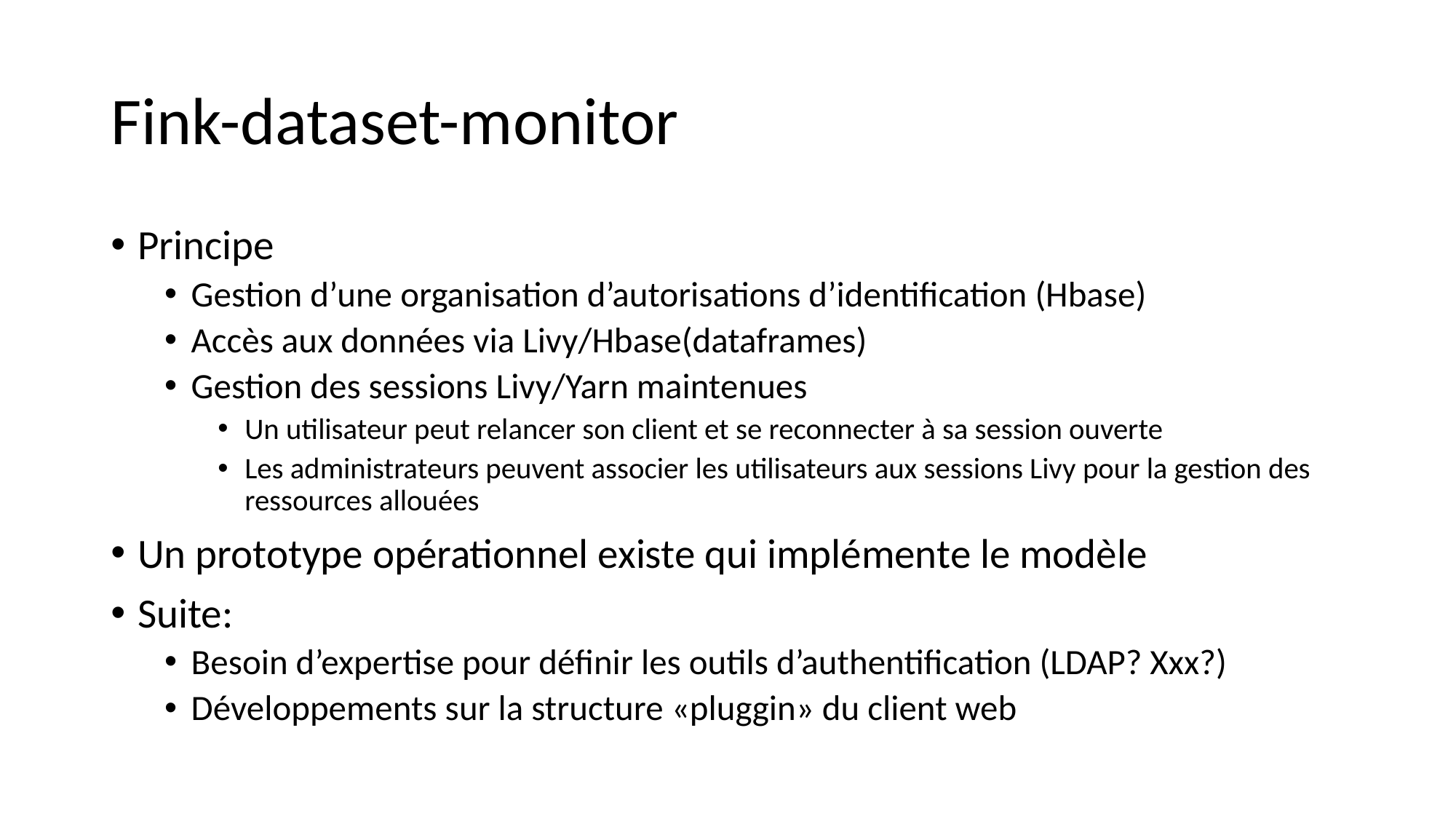

# Fink-dataset-monitor
Principe
Gestion d’une organisation d’autorisations d’identification (Hbase)
Accès aux données via Livy/Hbase(dataframes)
Gestion des sessions Livy/Yarn maintenues
Un utilisateur peut relancer son client et se reconnecter à sa session ouverte
Les administrateurs peuvent associer les utilisateurs aux sessions Livy pour la gestion des ressources allouées
Un prototype opérationnel existe qui implémente le modèle
Suite:
Besoin d’expertise pour définir les outils d’authentification (LDAP? Xxx?)
Développements sur la structure «pluggin» du client web